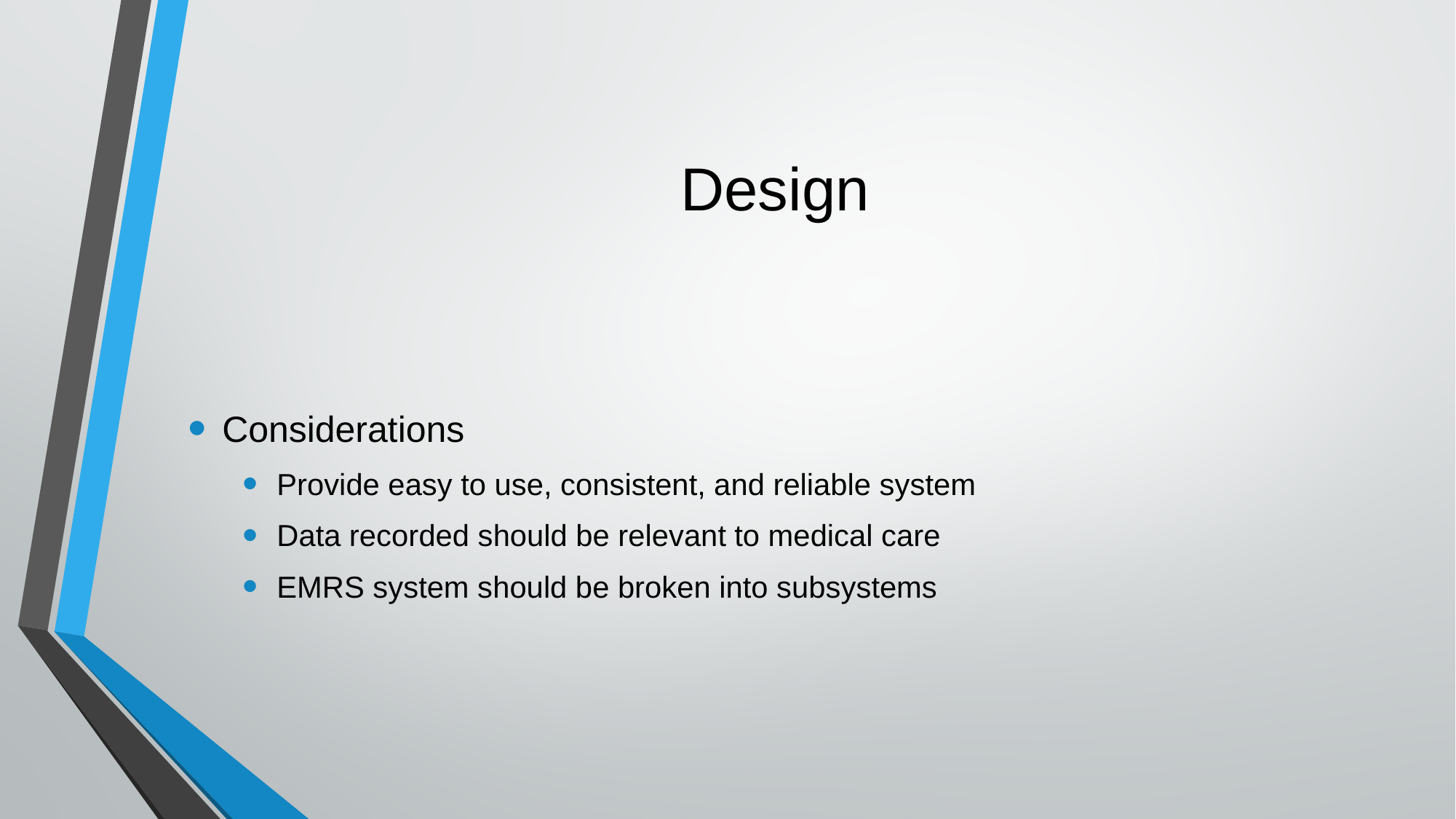

# Design
Considerations
Provide easy to use, consistent, and reliable system
Data recorded should be relevant to medical care
EMRS system should be broken into subsystems